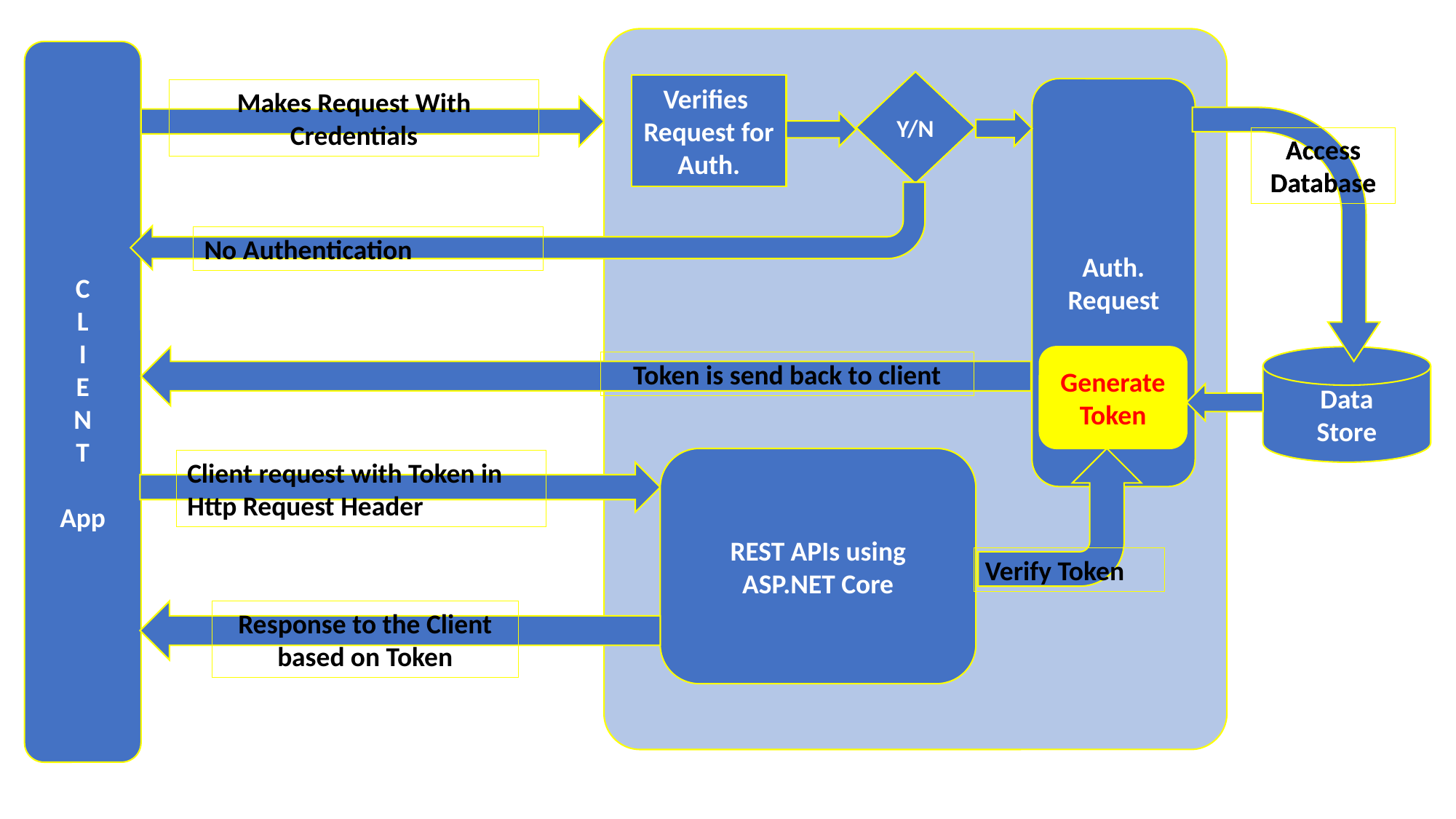

C
L
I
E
N
T

App
Y/N
Verifies
Request for Auth.
Auth. Request
Makes Request With Credentials

Access Database
Access Database

No Authentication

Generate
Token
Data
Store
Token is send back to client

REST APIs using ASP.NET Core
Client request with Token in Http Request Header

Verify Token

Response to the Client based on Token